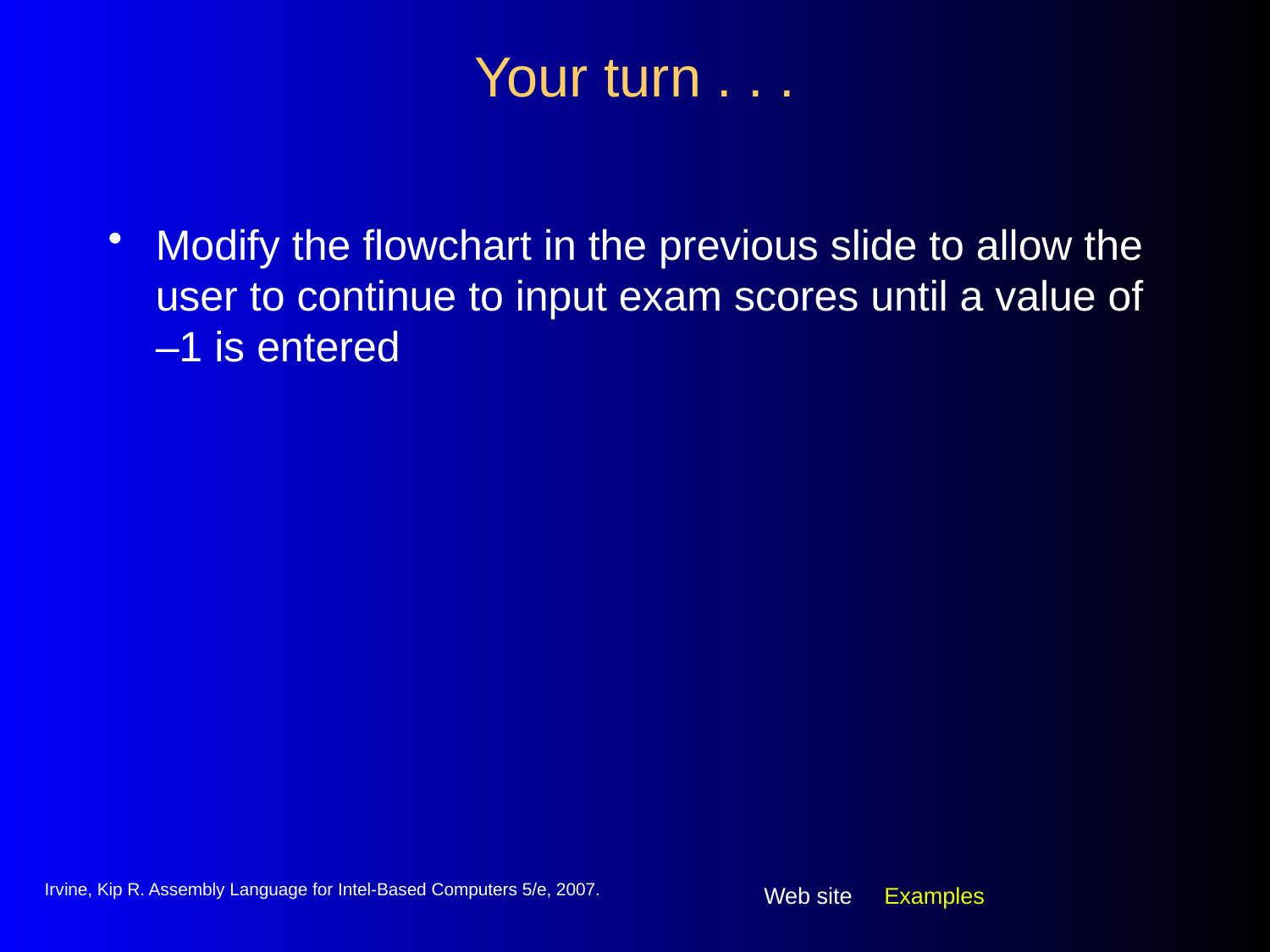

# Your turn . . .
Modify the flowchart in the previous slide to allow the user to continue to input exam scores until a value of –1 is entered
Irvine, Kip R. Assembly Language for Intel-Based Computers 5/e, 2007.
53